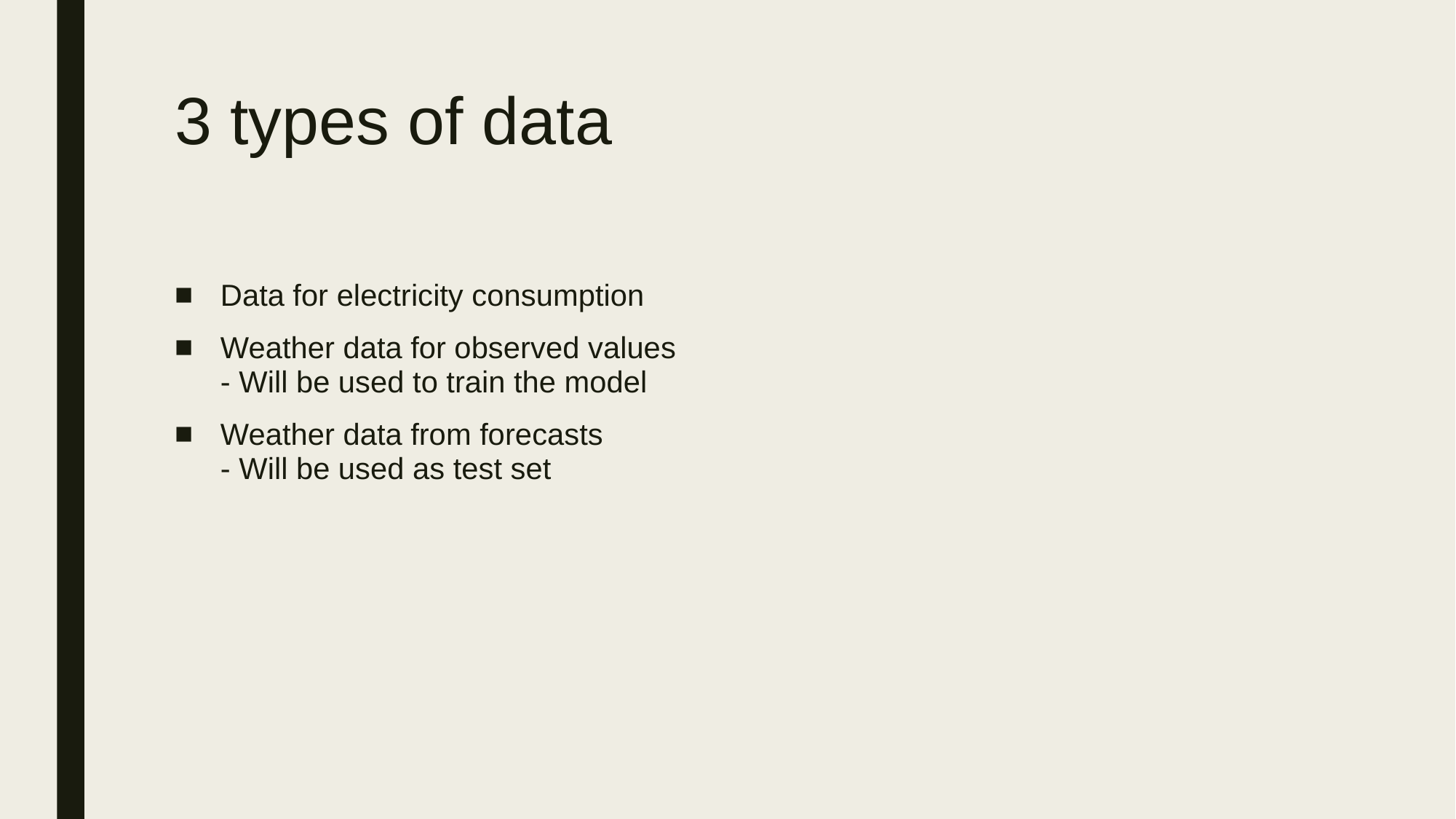

# 3 types of data
Data for electricity consumption
Weather data for observed values
- Will be used to train the model
Weather data from forecasts
- Will be used as test set